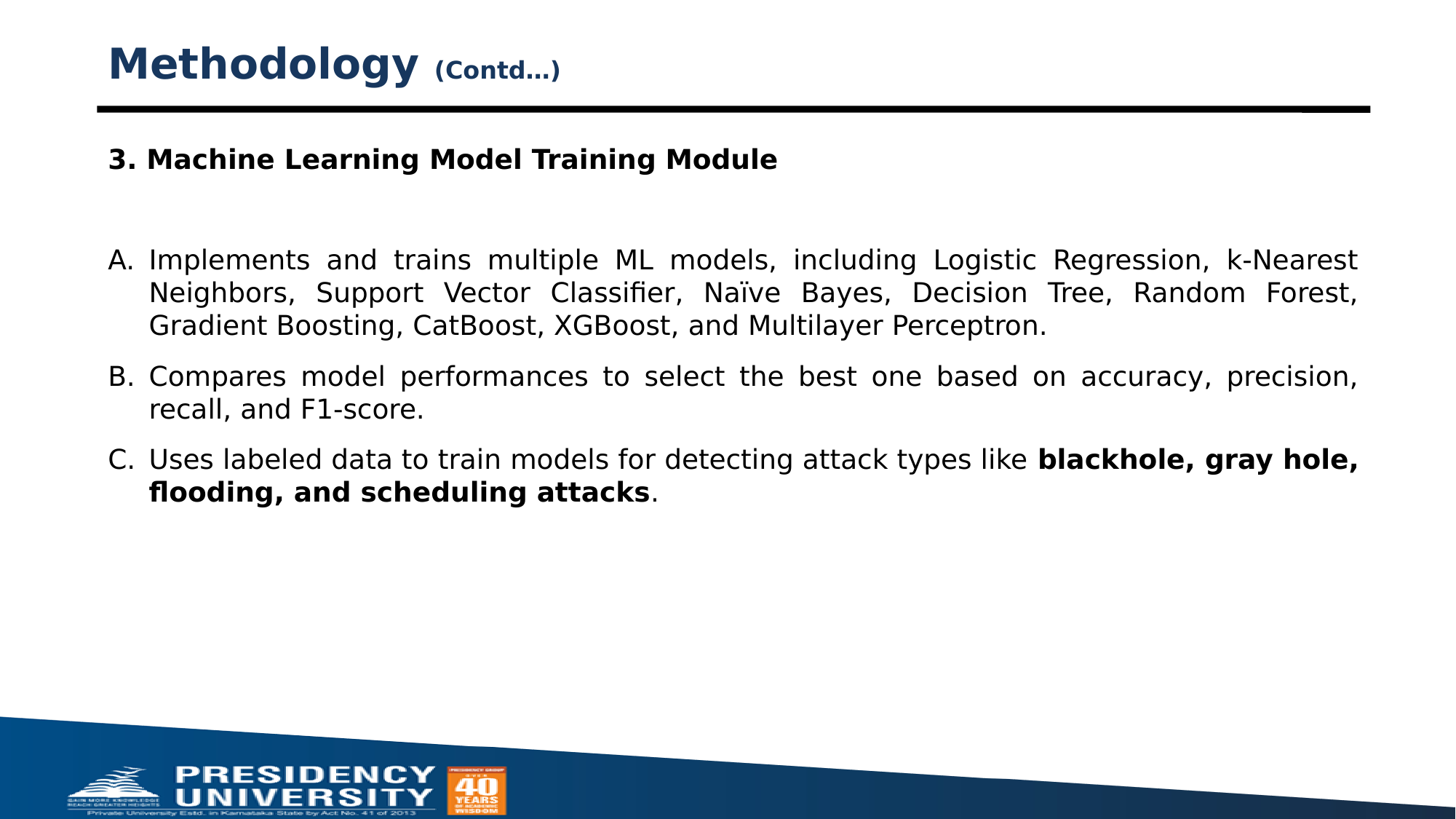

# Methodology (Contd…)
3. Machine Learning Model Training Module

Implements and trains multiple ML models, including Logistic Regression, k-Nearest Neighbors, Support Vector Classifier, Naïve Bayes, Decision Tree, Random Forest, Gradient Boosting, CatBoost, XGBoost, and Multilayer Perceptron.
Compares model performances to select the best one based on accuracy, precision, recall, and F1-score.
Uses labeled data to train models for detecting attack types like blackhole, gray hole, flooding, and scheduling attacks.